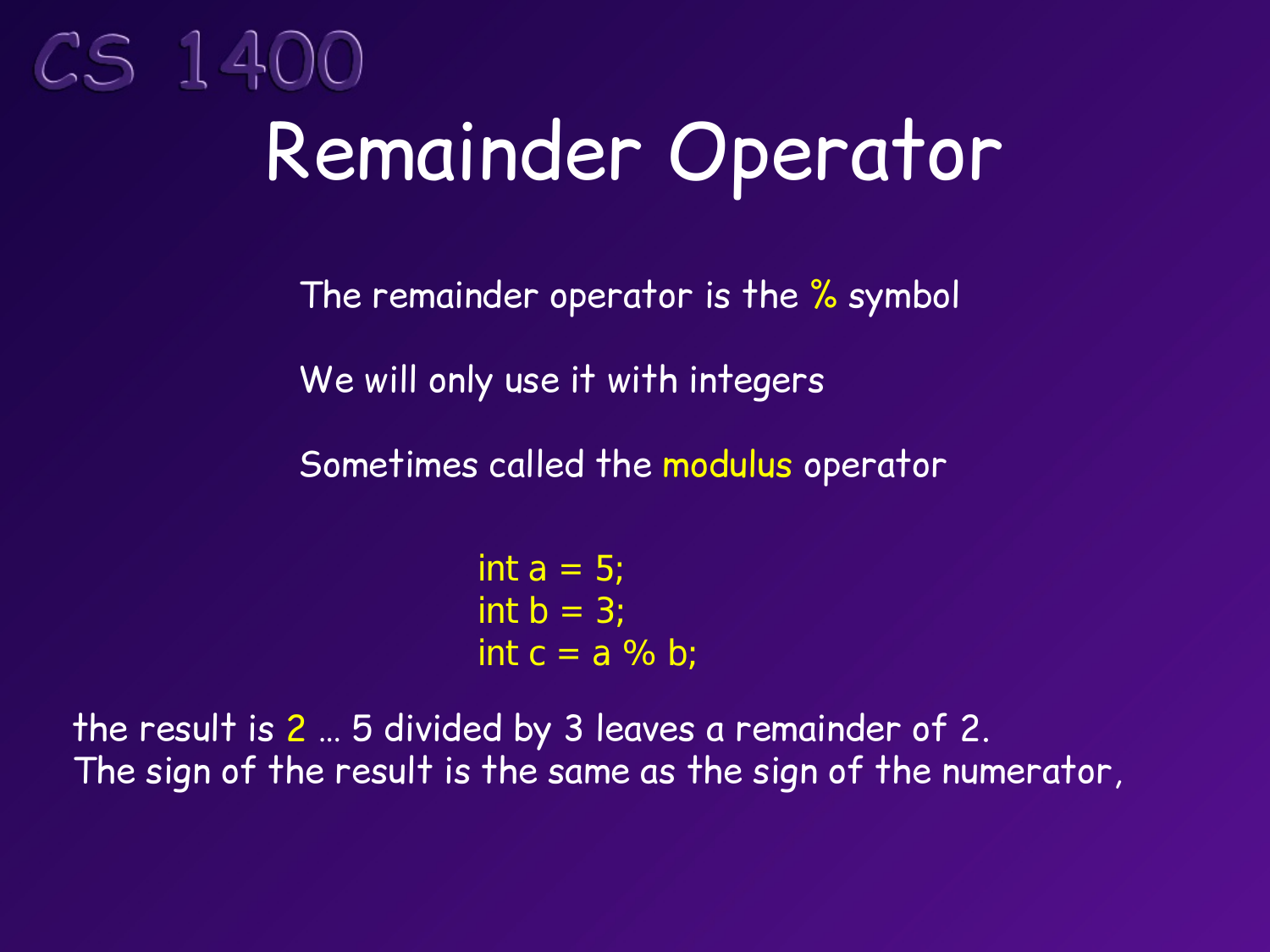

# Remainder Operator
The remainder operator is the % symbol

We will only use it with integers

Sometimes called the modulus operator
int a = 5;
int b = 3;
int c = a % b;
the result is 2 … 5 divided by 3 leaves a remainder of 2.
The sign of the result is the same as the sign of the numerator,